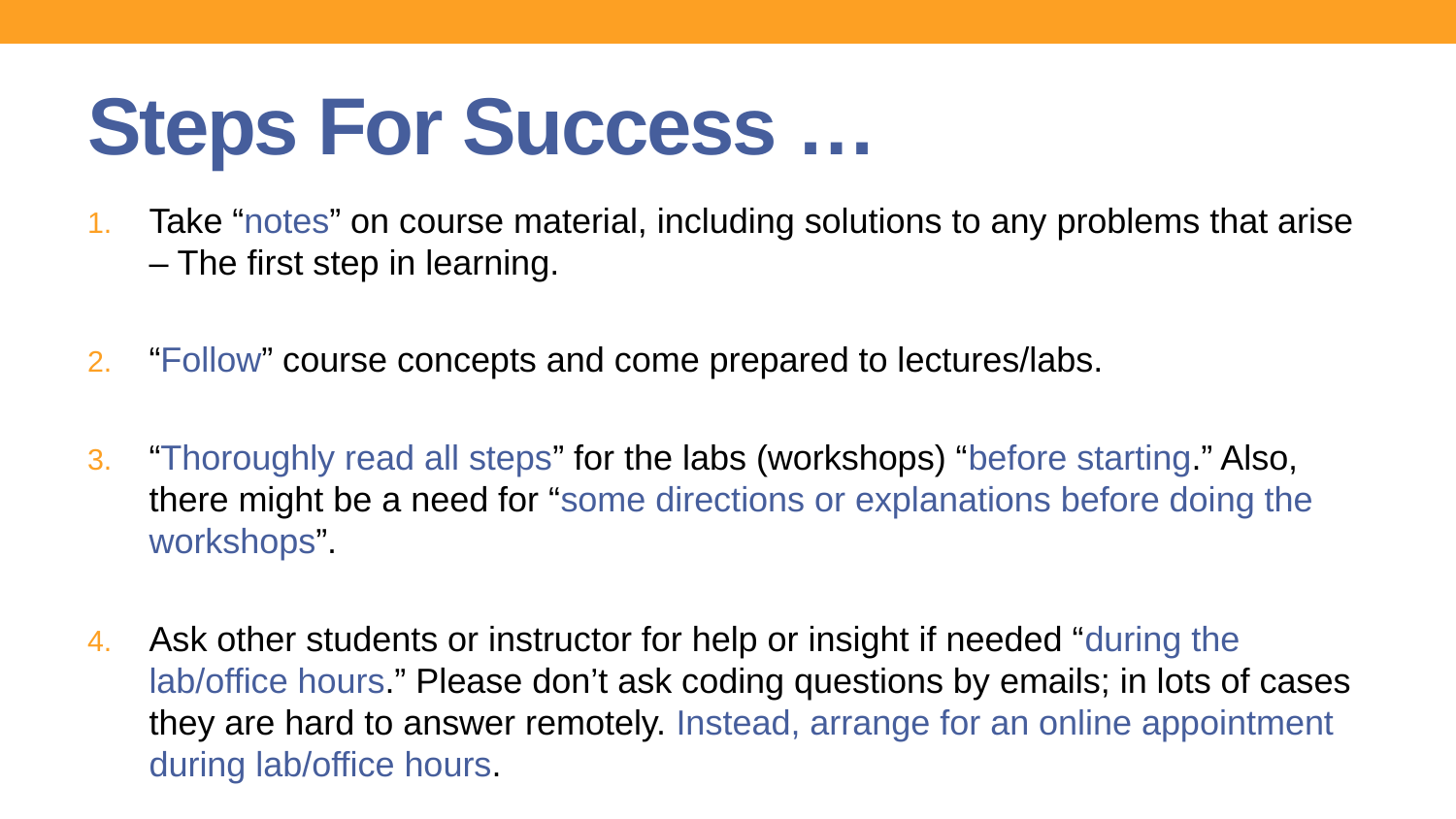

# Steps For Success …
Take “notes” on course material, including solutions to any problems that arise – The first step in learning.

“Follow” course concepts and come prepared to lectures/labs.

“Thoroughly read all steps” for the labs (workshops) “before starting.” Also, there might be a need for “some directions or explanations before doing the workshops”.

Ask other students or instructor for help or insight if needed “during the lab/office hours.” Please don’t ask coding questions by emails; in lots of cases they are hard to answer remotely. Instead, arrange for an online appointment during lab/office hours.